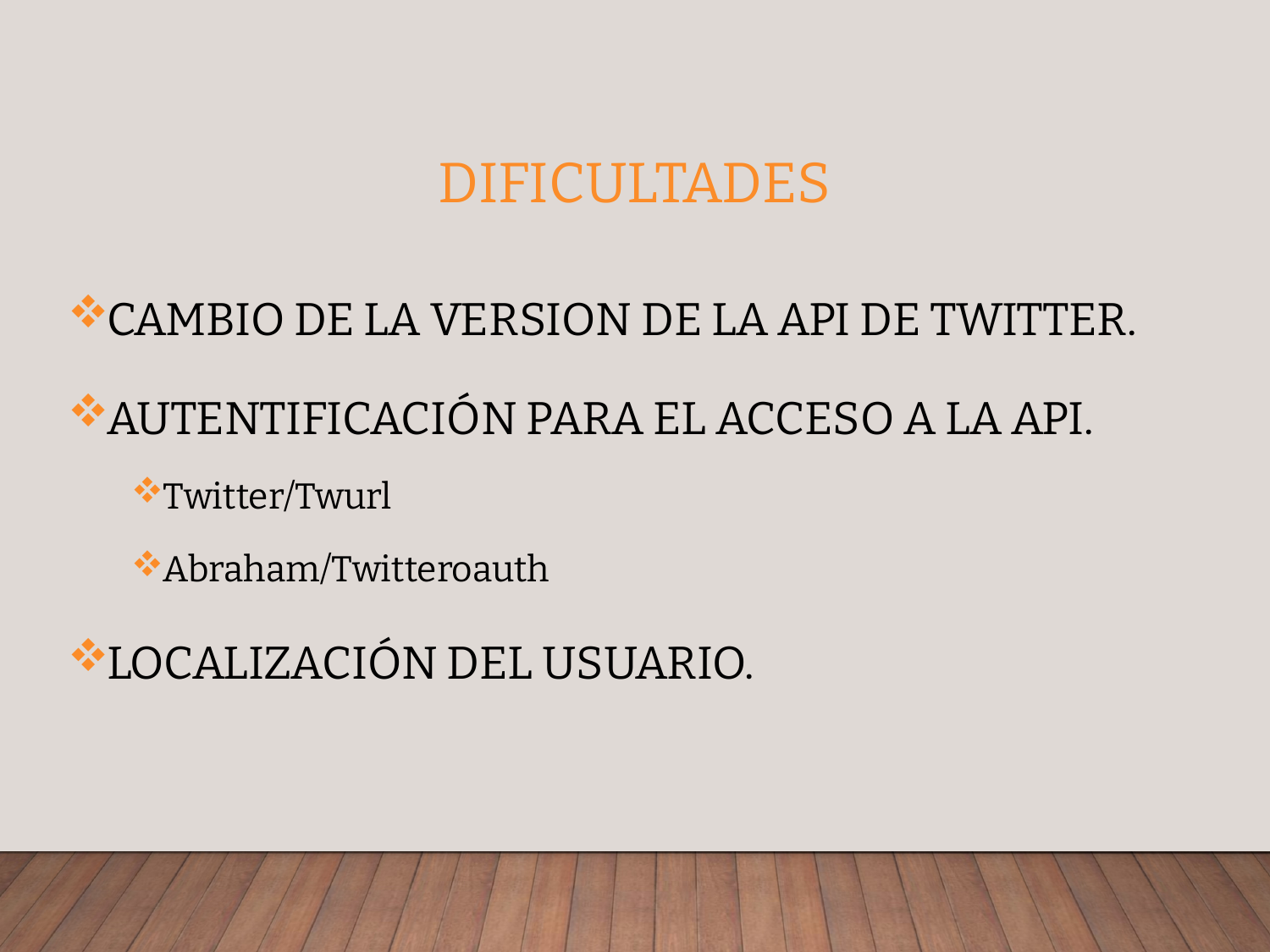

# dificultades
CAMBIO DE LA VERSION DE LA API DE TWITTER.
AUTENTIFICACIÓN PARA EL ACCESO A LA API.
Twitter/Twurl
Abraham/Twitteroauth
LOCALIZACIÓN DEL USUARIO.